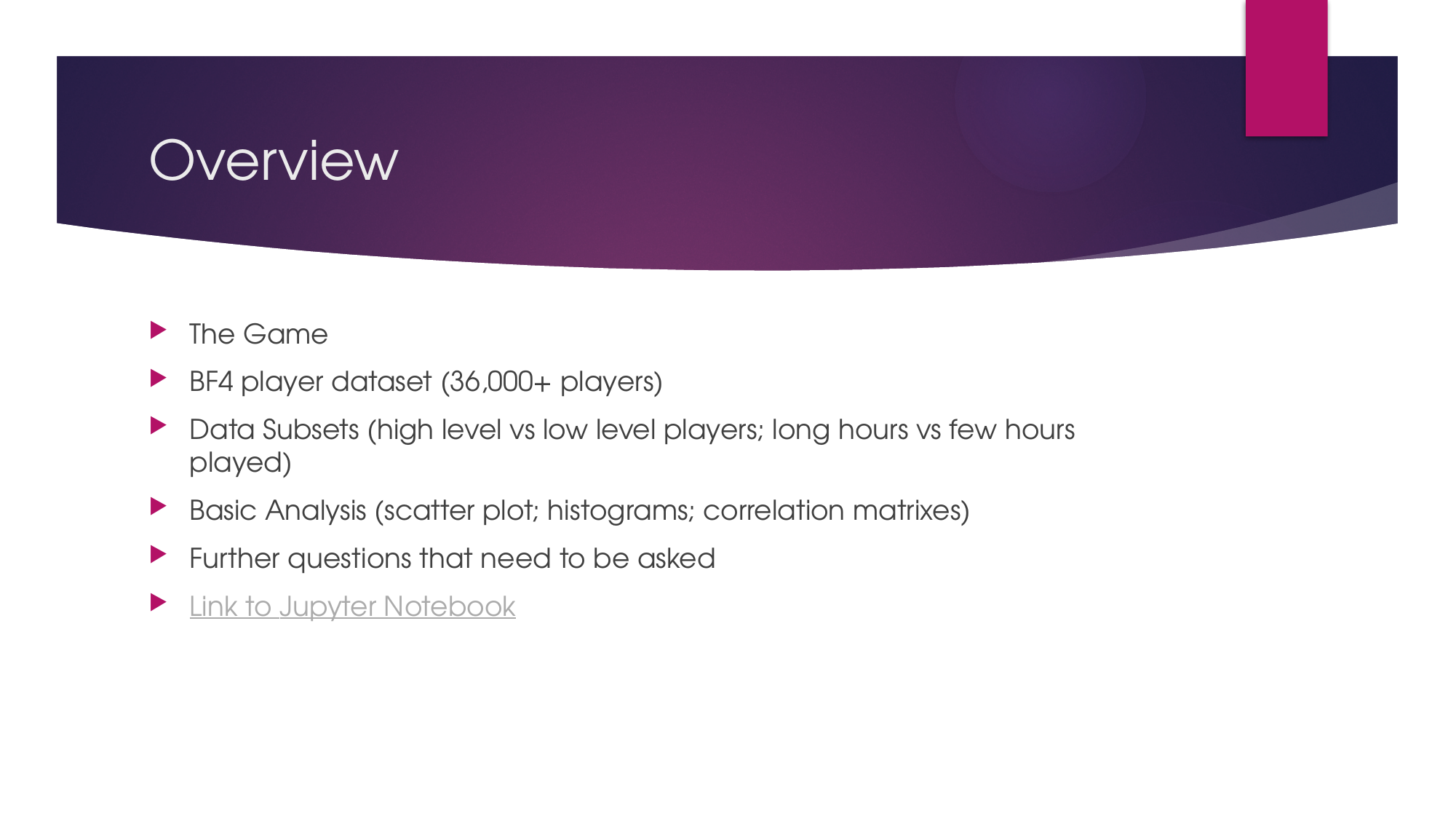

# Overview
The Game
BF4 player dataset (36,000+ players)
Data Subsets (high level vs low level players; long hours vs few hours played)
Basic Analysis (scatter plot; histograms; correlation matrixes)
Further questions that need to be asked
Link to Jupyter Notebook